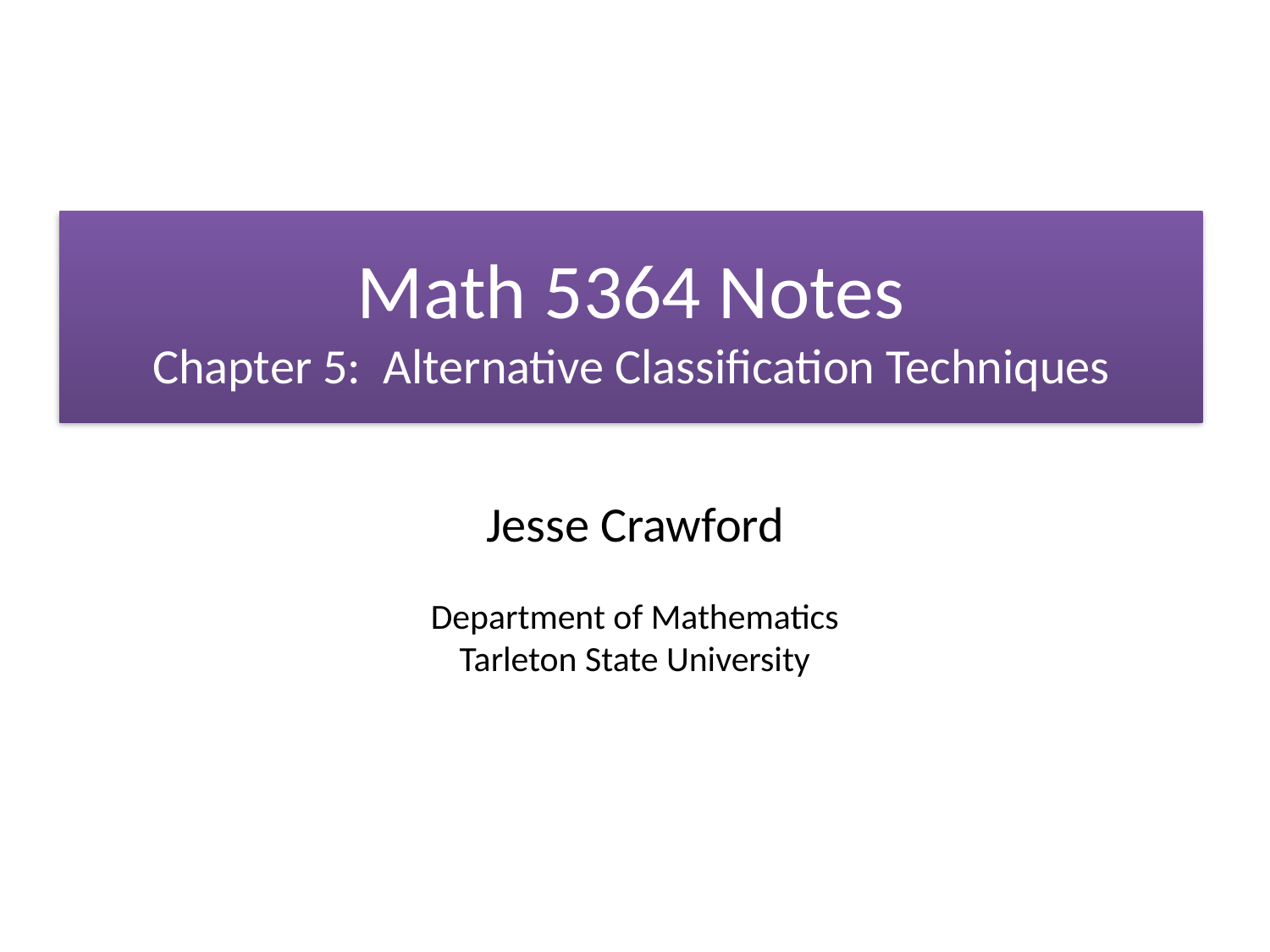

# Math 5364 Notes Chapter 5:  Alternative Classification Techniques
Jesse Crawford

Department of Mathematics
Tarleton State University